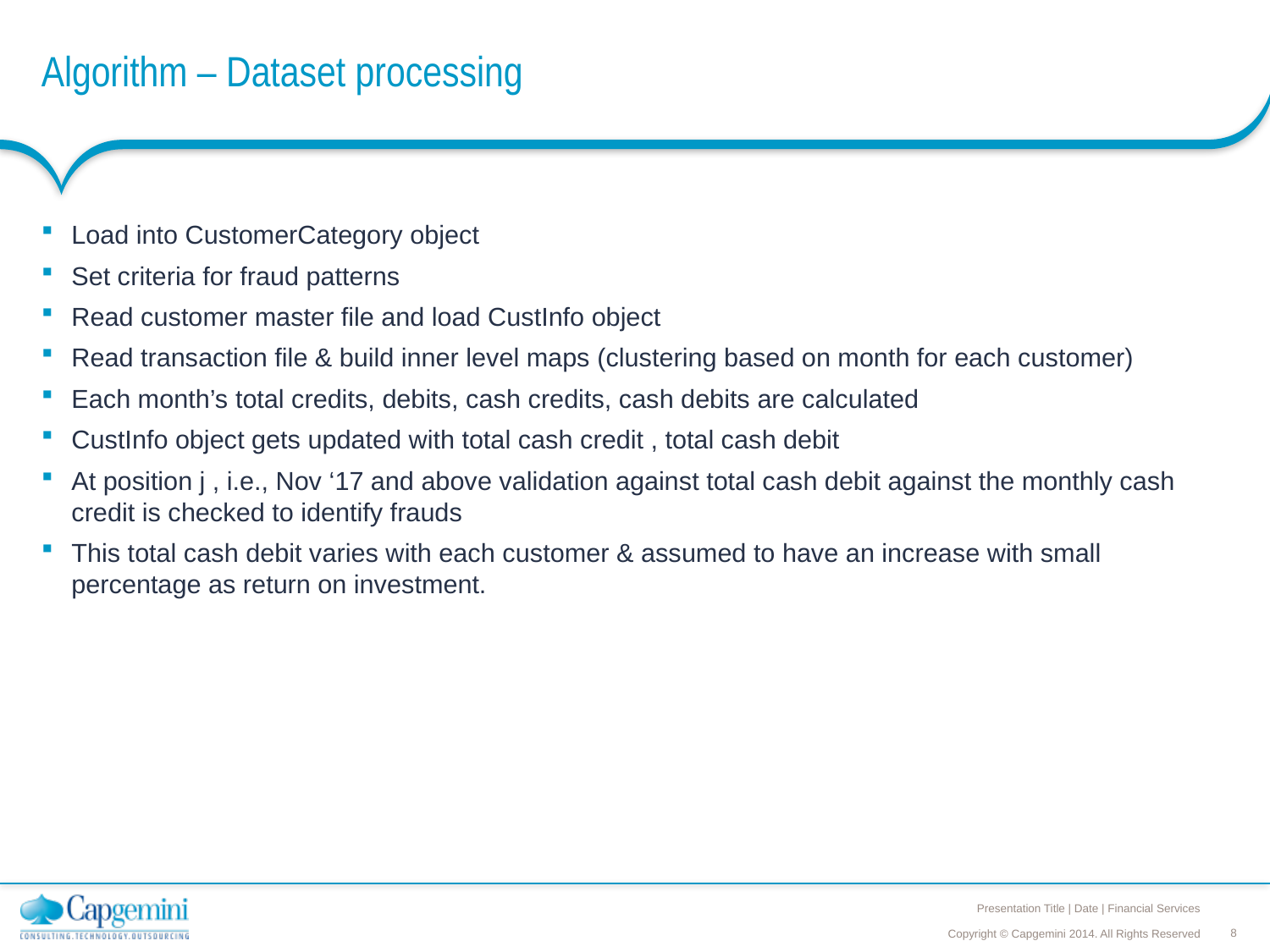

# Algorithm – Dataset processing
Load into CustomerCategory object
Set criteria for fraud patterns
Read customer master file and load CustInfo object
Read transaction file & build inner level maps (clustering based on month for each customer)
Each month’s total credits, debits, cash credits, cash debits are calculated
CustInfo object gets updated with total cash credit , total cash debit
At position j , i.e., Nov ‘17 and above validation against total cash debit against the monthly cash credit is checked to identify frauds
This total cash debit varies with each customer & assumed to have an increase with small percentage as return on investment.